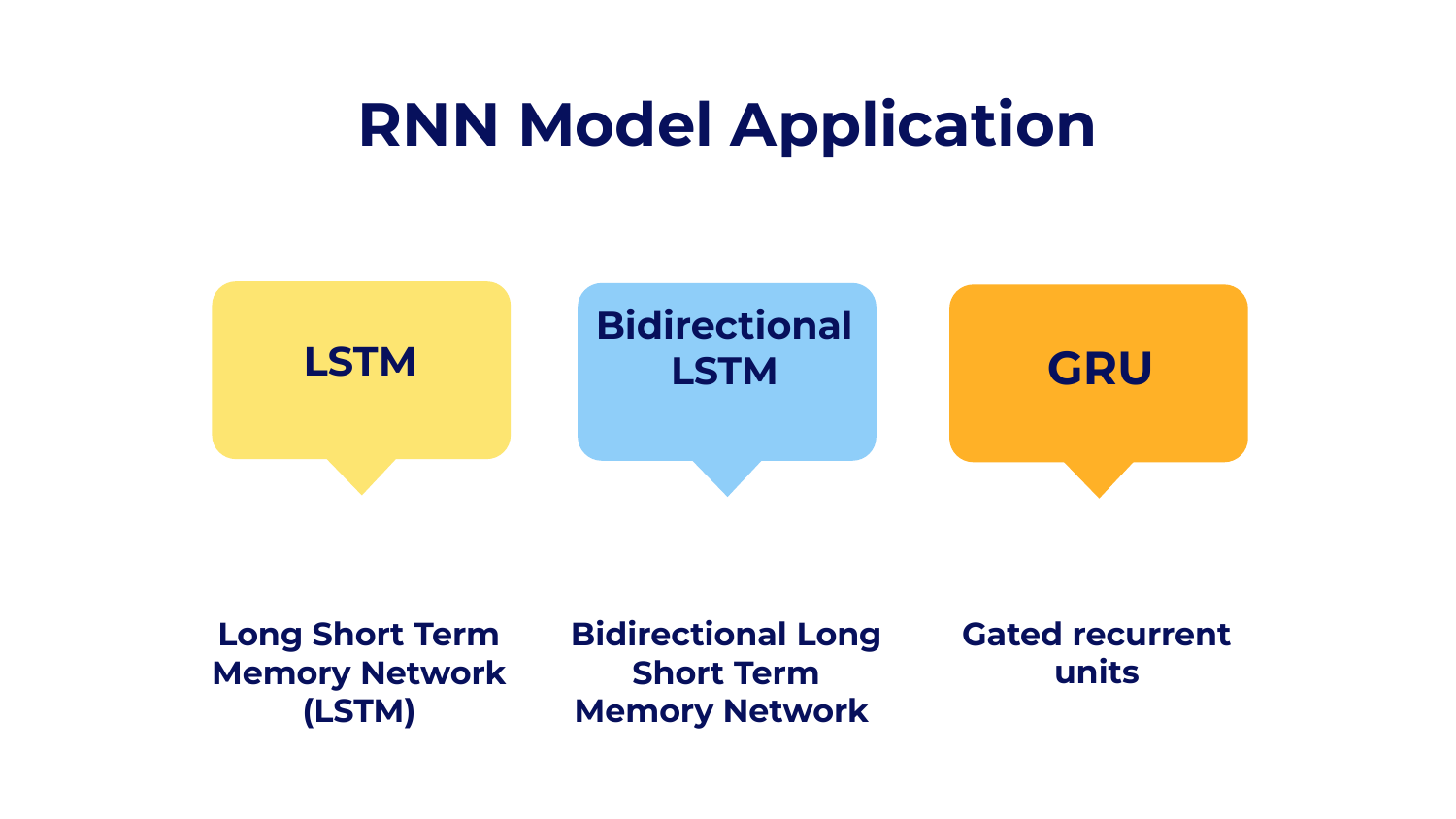

# RNN Model Application
Bidirectional LSTM

LSTM

GRU

Gated recurrent units
Long Short Term Memory Network (LSTM)
Bidirectional Long Short Term Memory Network